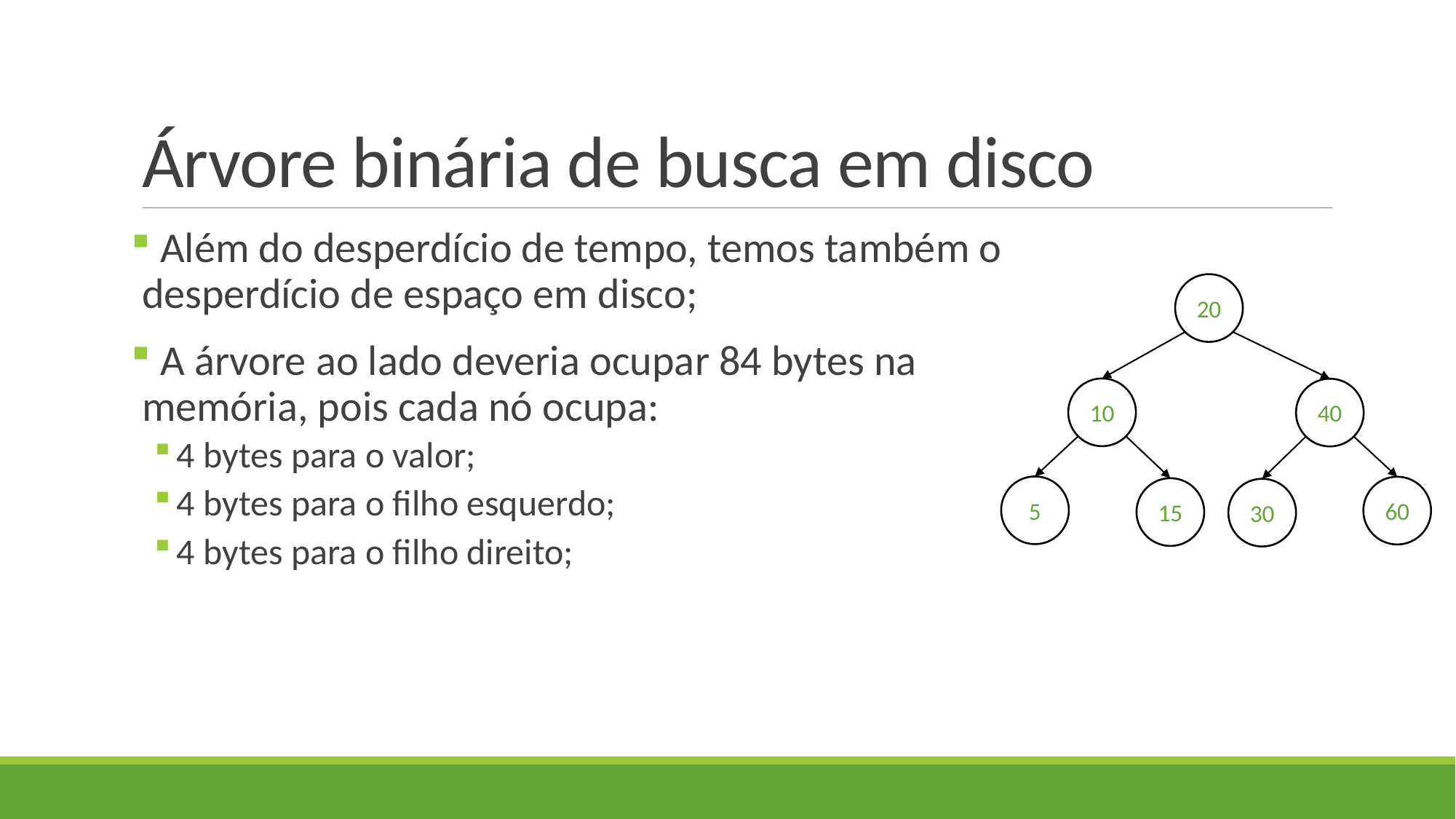

# Árvore binária de busca em disco
 Além do desperdício de tempo, temos também o desperdício de espaço em disco;
 A árvore ao lado deveria ocupar 84 bytes na memória, pois cada nó ocupa:
4 bytes para o valor;
4 bytes para o filho esquerdo;
4 bytes para o filho direito;
20
10
40
5
60
15
30